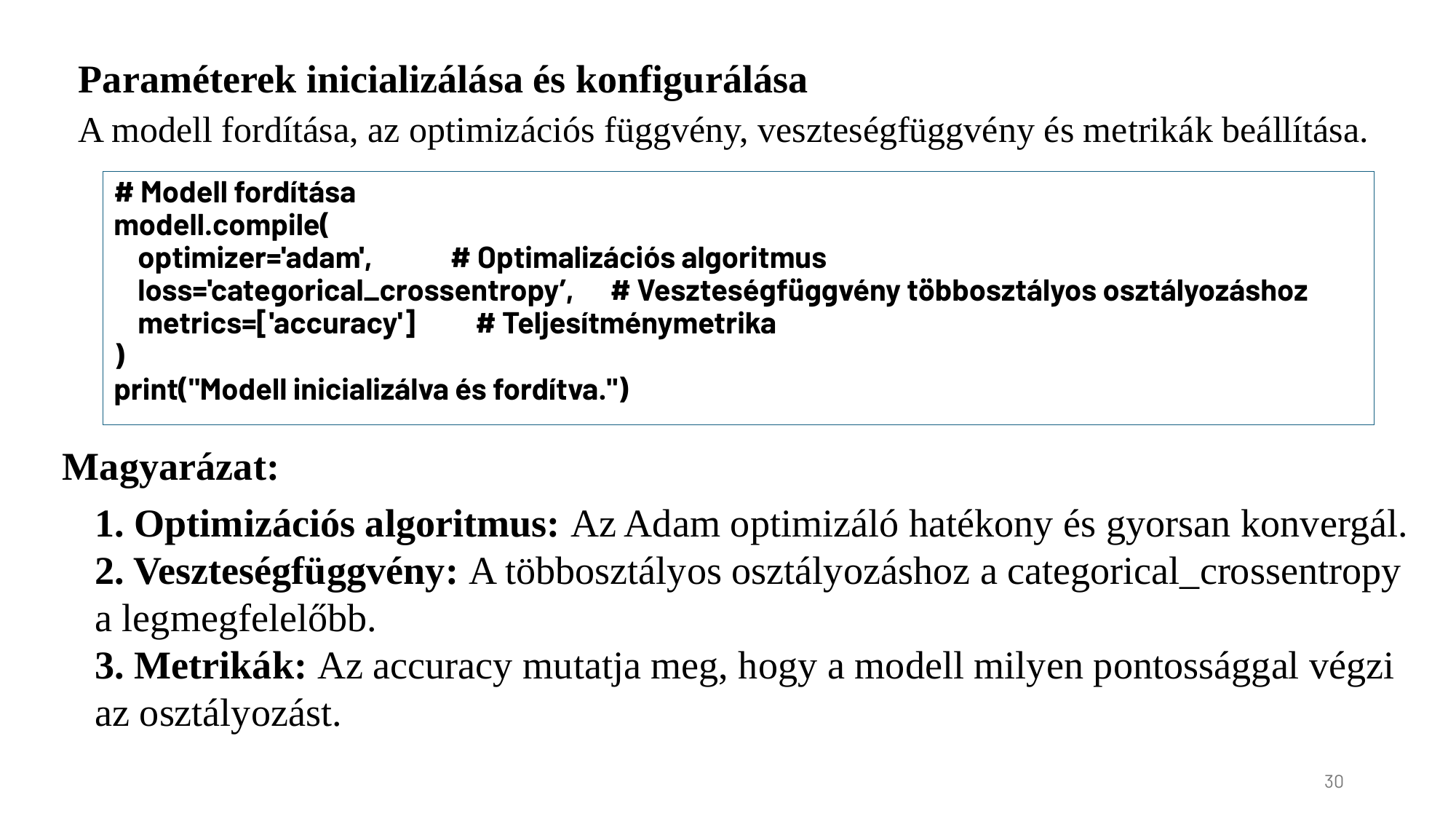

# Paraméterek inicializálása és konfigurálása
A modell fordítása, az optimizációs függvény, veszteségfüggvény és metrikák beállítása.
# Modell fordítása
modell.compile(
    optimizer='adam',             # Optimalizációs algoritmus
    loss='categorical_crossentropy’,      # Veszteségfüggvény többosztályos osztályozáshoz
    metrics=['accuracy']          # Teljesítménymetrika
)
print("Modell inicializálva és fordítva.")
Magyarázat:
1. Optimizációs algoritmus: Az Adam optimizáló hatékony és gyorsan konvergál.
2. Veszteségfüggvény: A többosztályos osztályozáshoz a categorical_crossentropy a legmegfelelőbb.
3. Metrikák: Az accuracy mutatja meg, hogy a modell milyen pontossággal végzi az osztályozást.
30